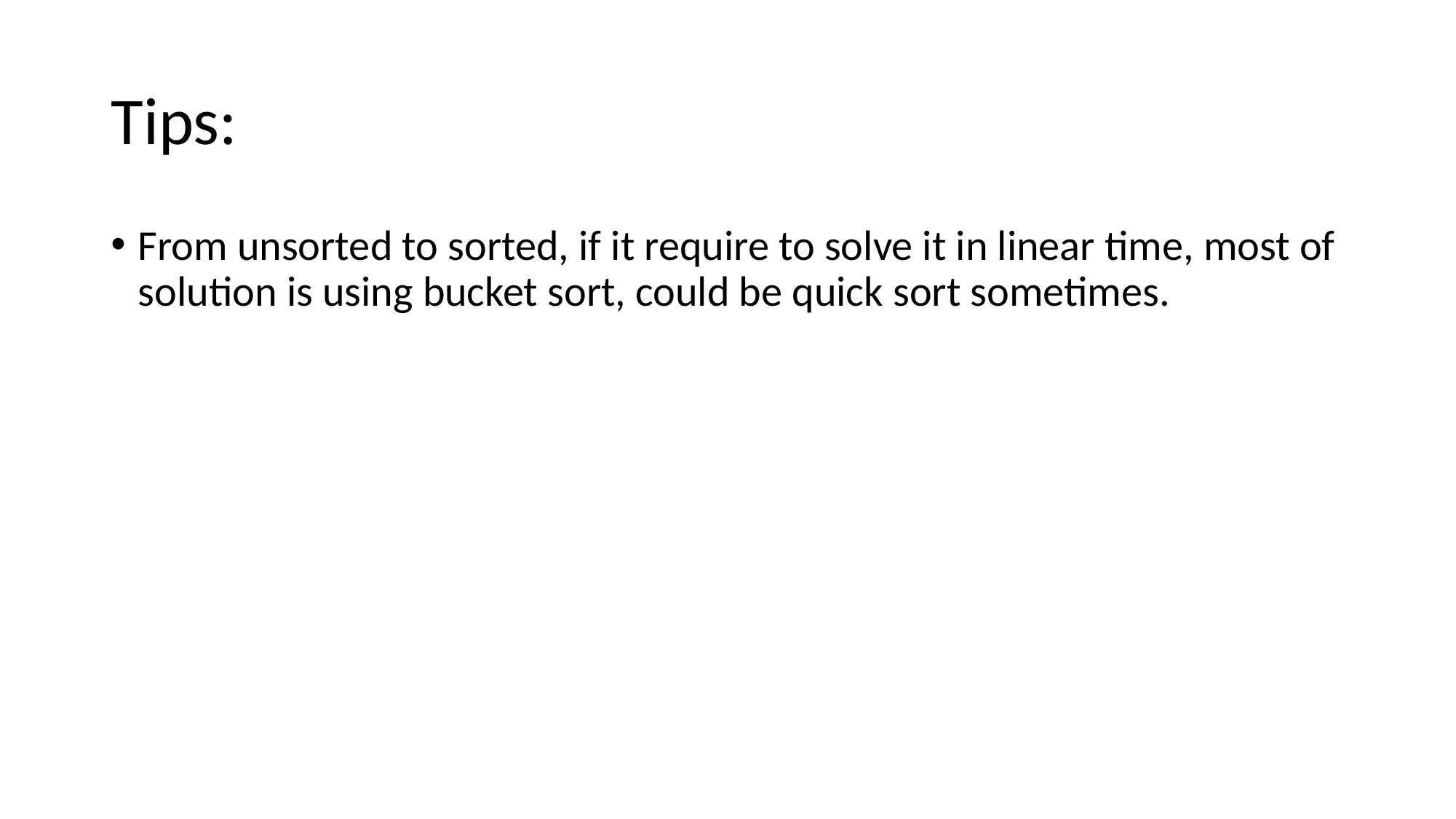

# Tips:
From unsorted to sorted, if it require to solve it in linear time, most of solution is using bucket sort, could be quick sort sometimes.